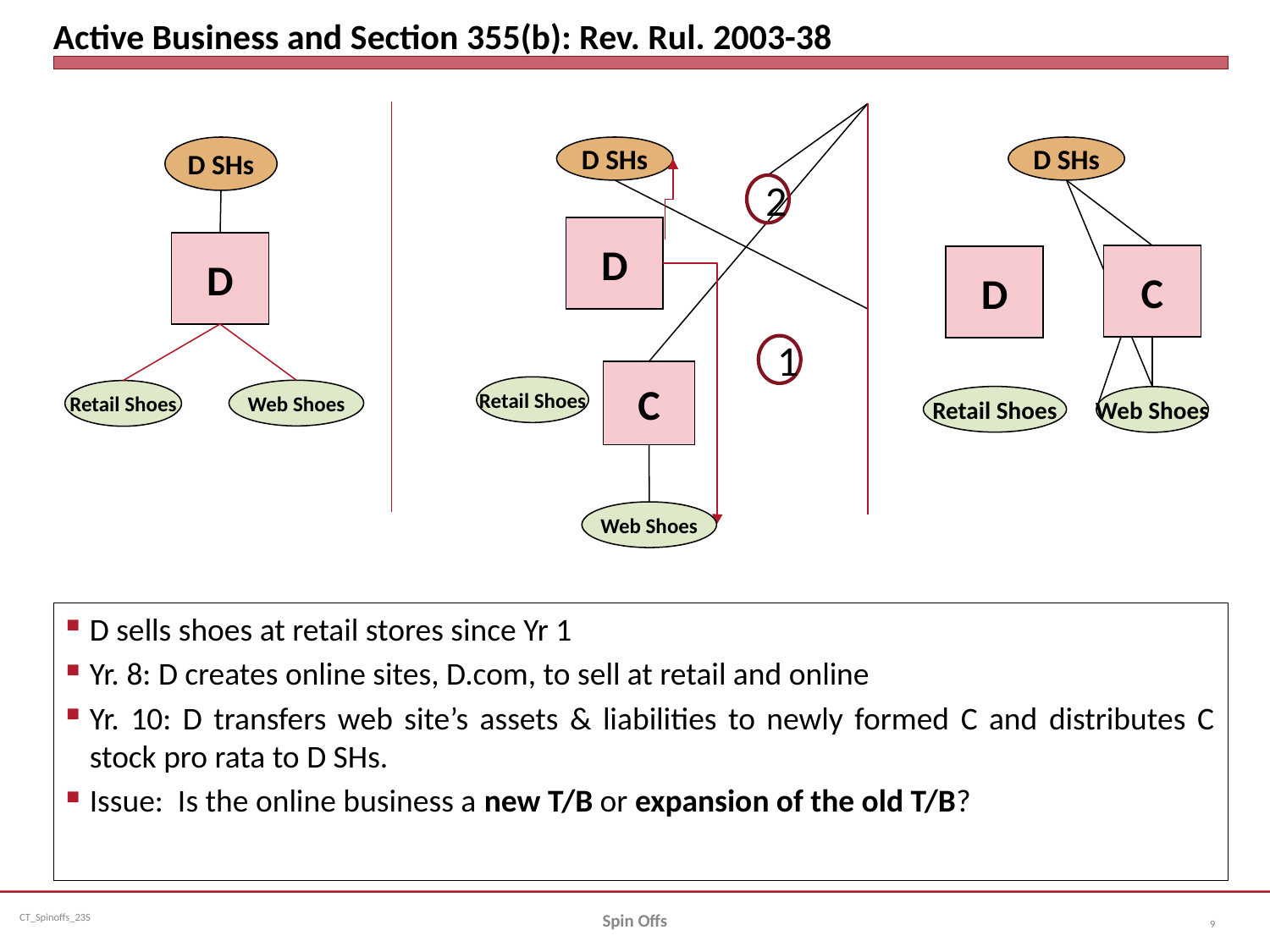

# Active Business and Section 355(b): Rev. Rul. 2003-38
D SHs
D SHs
D SHs
2
D
D
C
D
1
C
Retail Shoes
Web Shoes
Retail Shoes
Retail Shoes
Web Shoes
Web Shoes
D sells shoes at retail stores since Yr 1
Yr. 8: D creates online sites, D.com, to sell at retail and online
Yr. 10: D transfers web site’s assets & liabilities to newly formed C and distributes C stock pro rata to D SHs.
Issue:  Is the online business a new T/B or expansion of the old T/B?
Spin Offs
9